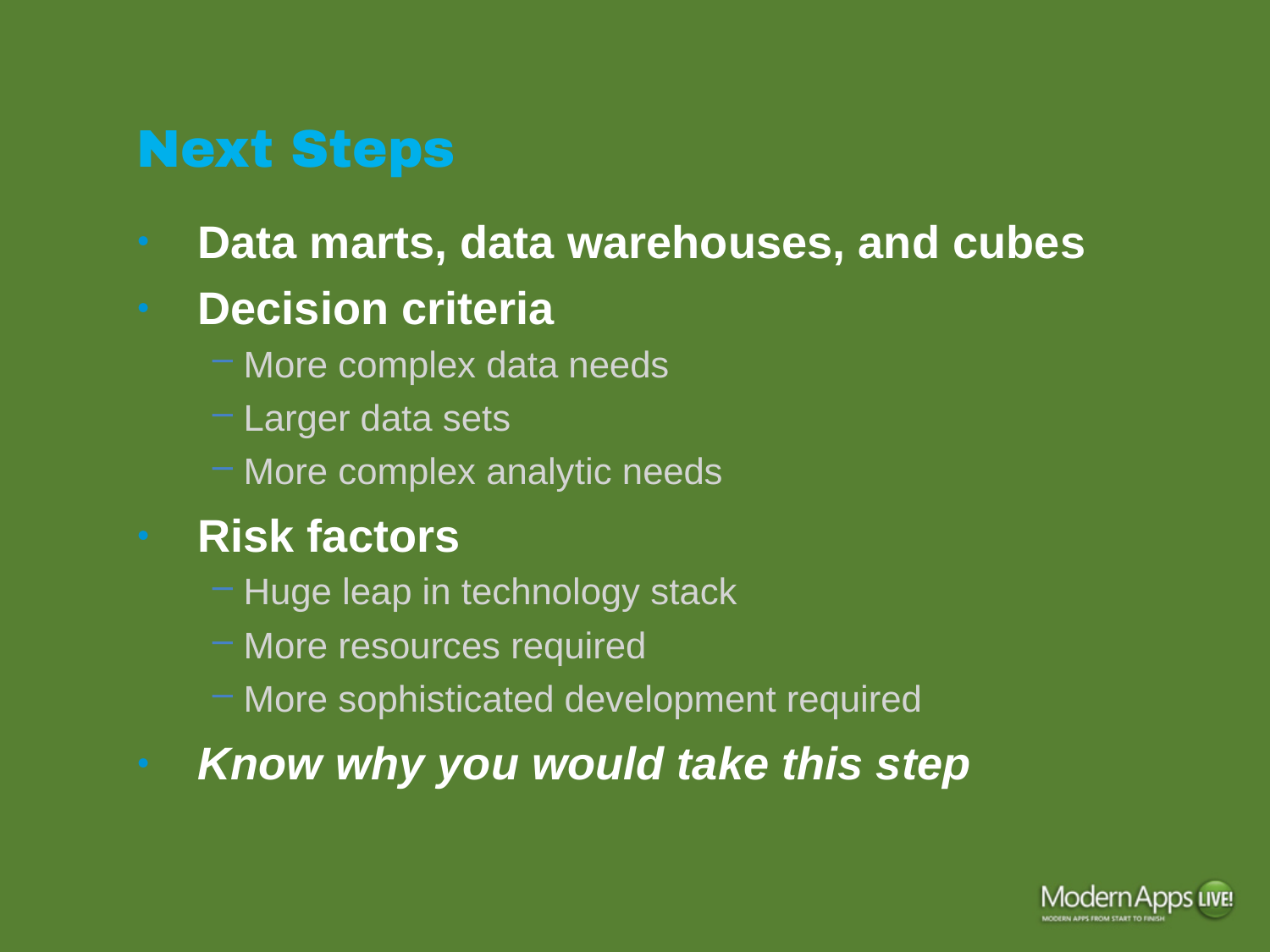

# Next Steps
Data marts, data warehouses, and cubes
Decision criteria
More complex data needs
Larger data sets
More complex analytic needs
Risk factors
Huge leap in technology stack
More resources required
More sophisticated development required
Know why you would take this step